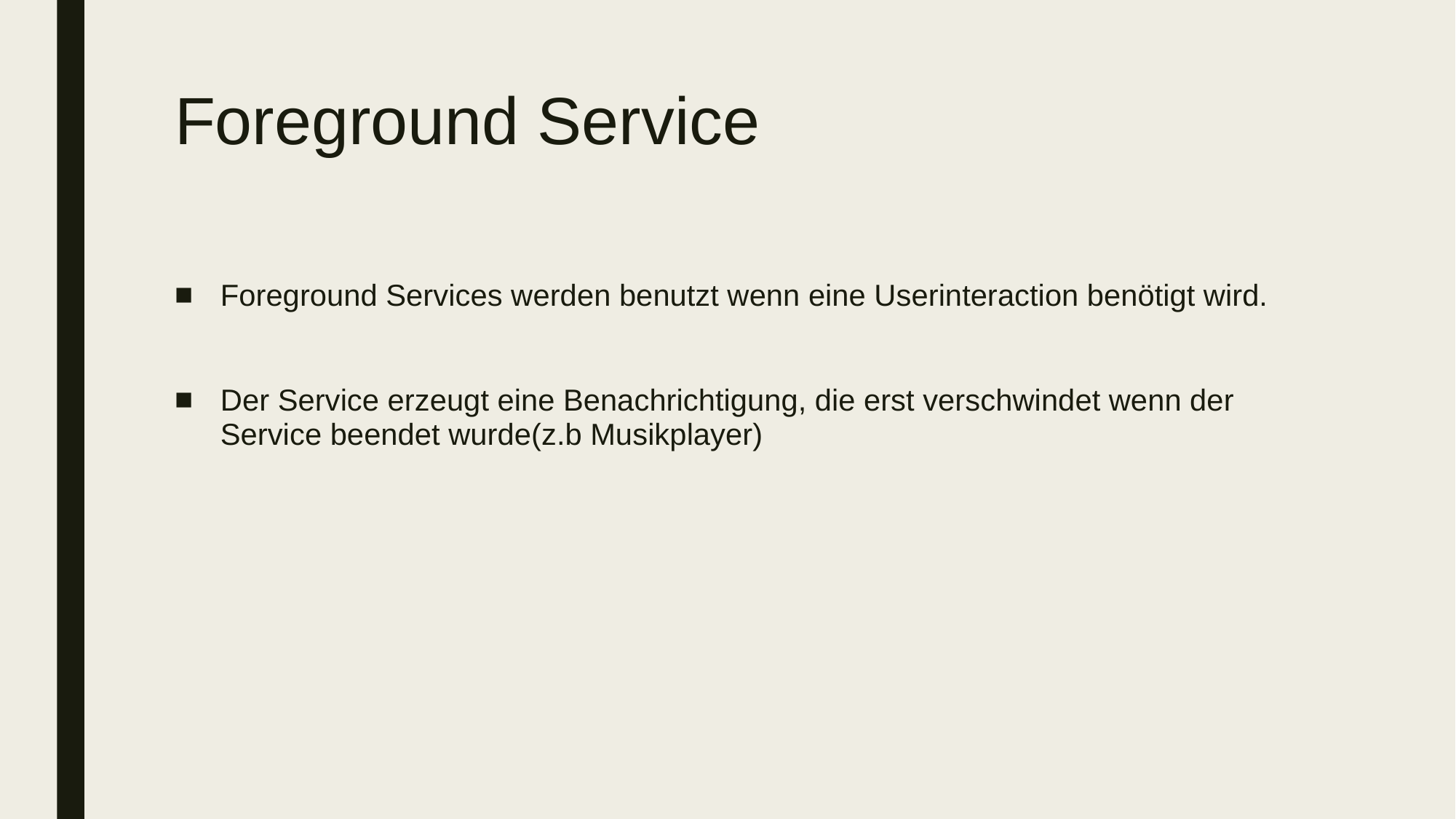

# Foreground Service
Foreground Services werden benutzt wenn eine Userinteraction benötigt wird.

Der Service erzeugt eine Benachrichtigung, die erst verschwindet wenn der Service beendet wurde(z.b Musikplayer)